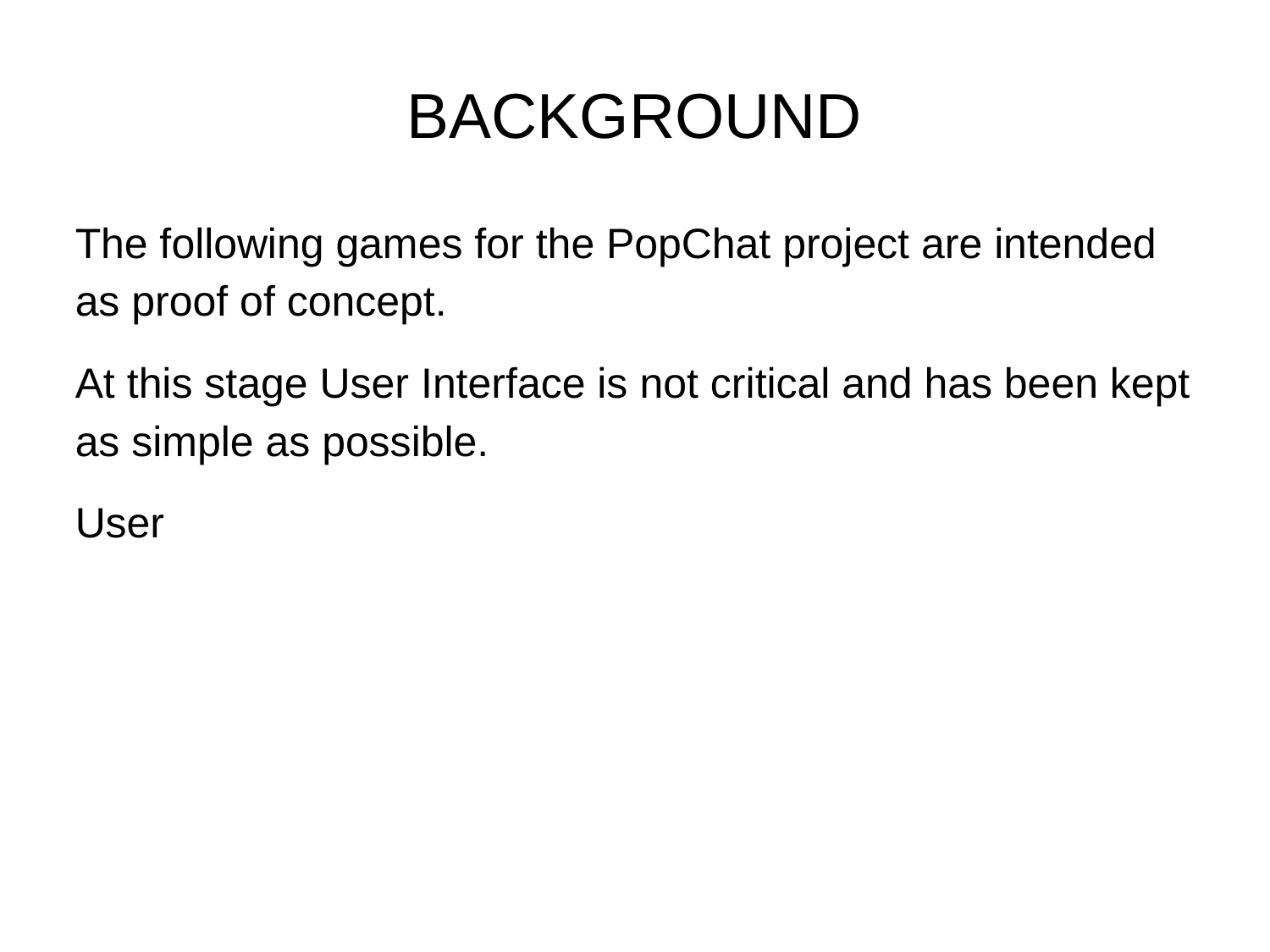

# BACKGROUND
The following games for the PopChat project are intended as proof of concept.
At this stage User Interface is not critical and has been kept as simple as possible.
User